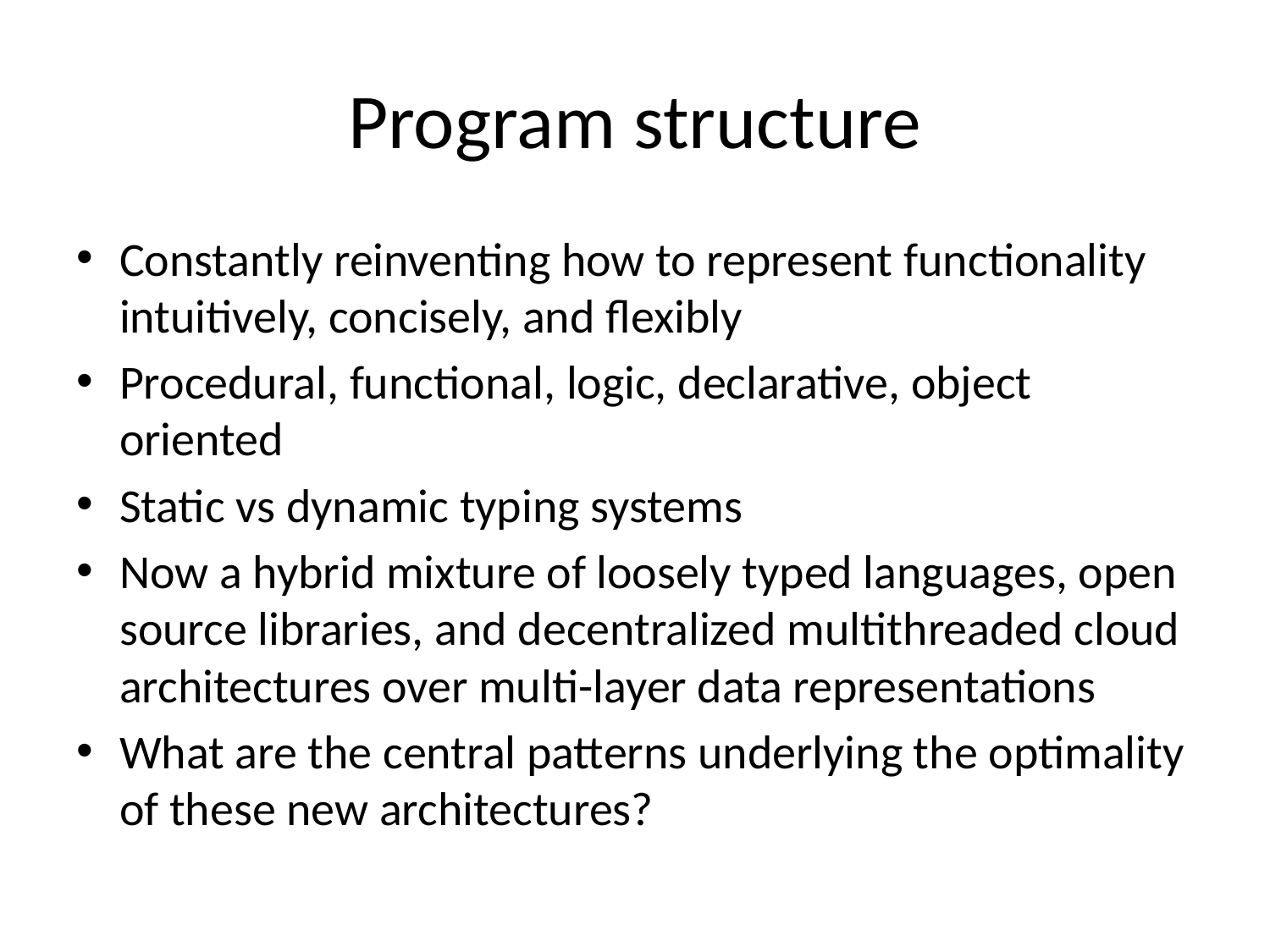

# Program structure
Constantly reinventing how to represent functionality intuitively, concisely, and flexibly
Procedural, functional, logic, declarative, object oriented
Static vs dynamic typing systems
Now a hybrid mixture of loosely typed languages, open source libraries, and decentralized multithreaded cloud architectures over multi-layer data representations
What are the central patterns underlying the optimality of these new architectures?